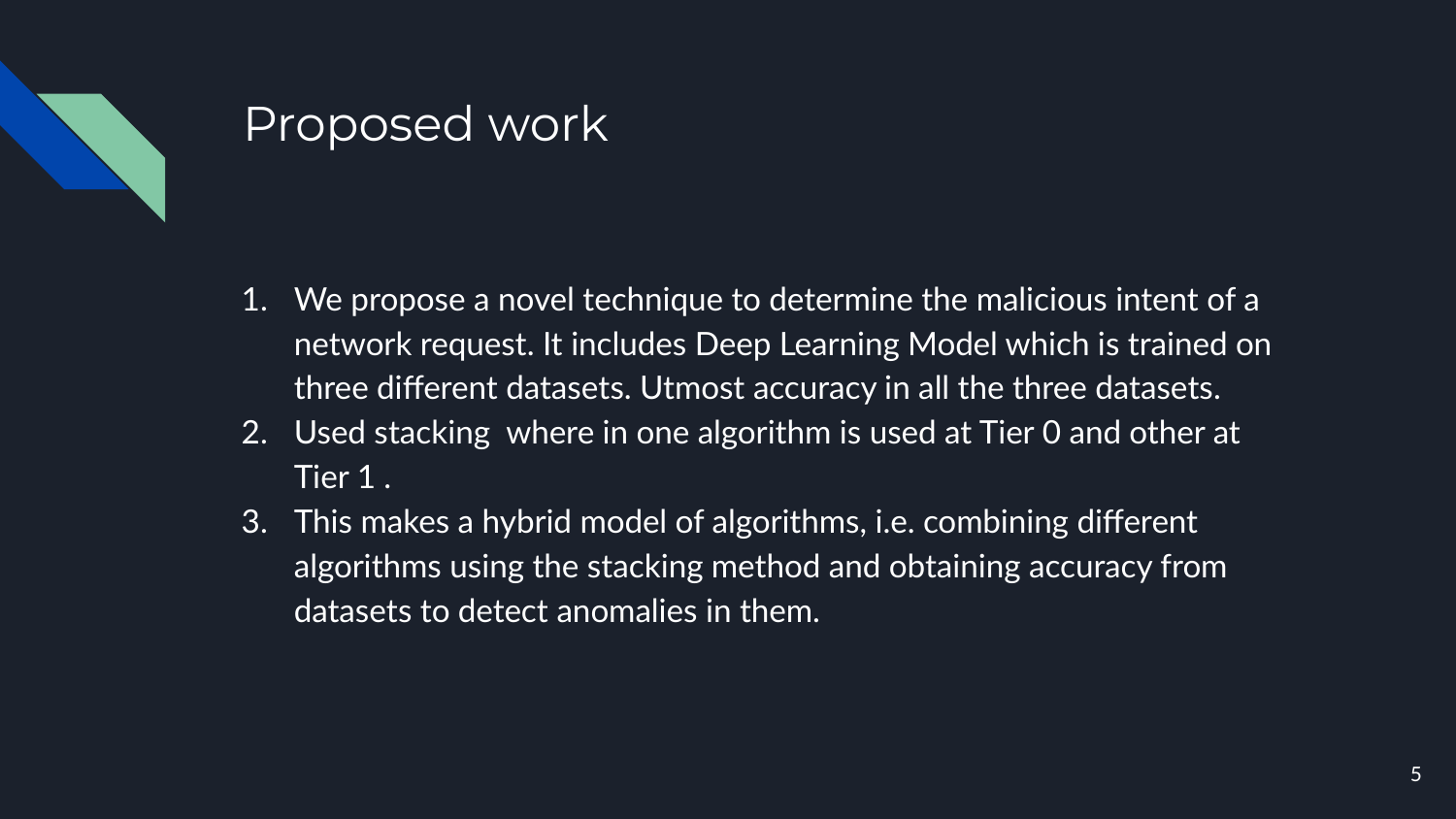

# Proposed work
We propose a novel technique to determine the malicious intent of a network request. It includes Deep Learning Model which is trained on three different datasets. Utmost accuracy in all the three datasets.
Used stacking  where in one algorithm is used at Tier 0 and other at    Tier 1 .
This makes a hybrid model of algorithms, i.e. combining different algorithms using the stacking method and obtaining accuracy from datasets to detect anomalies in them.
5